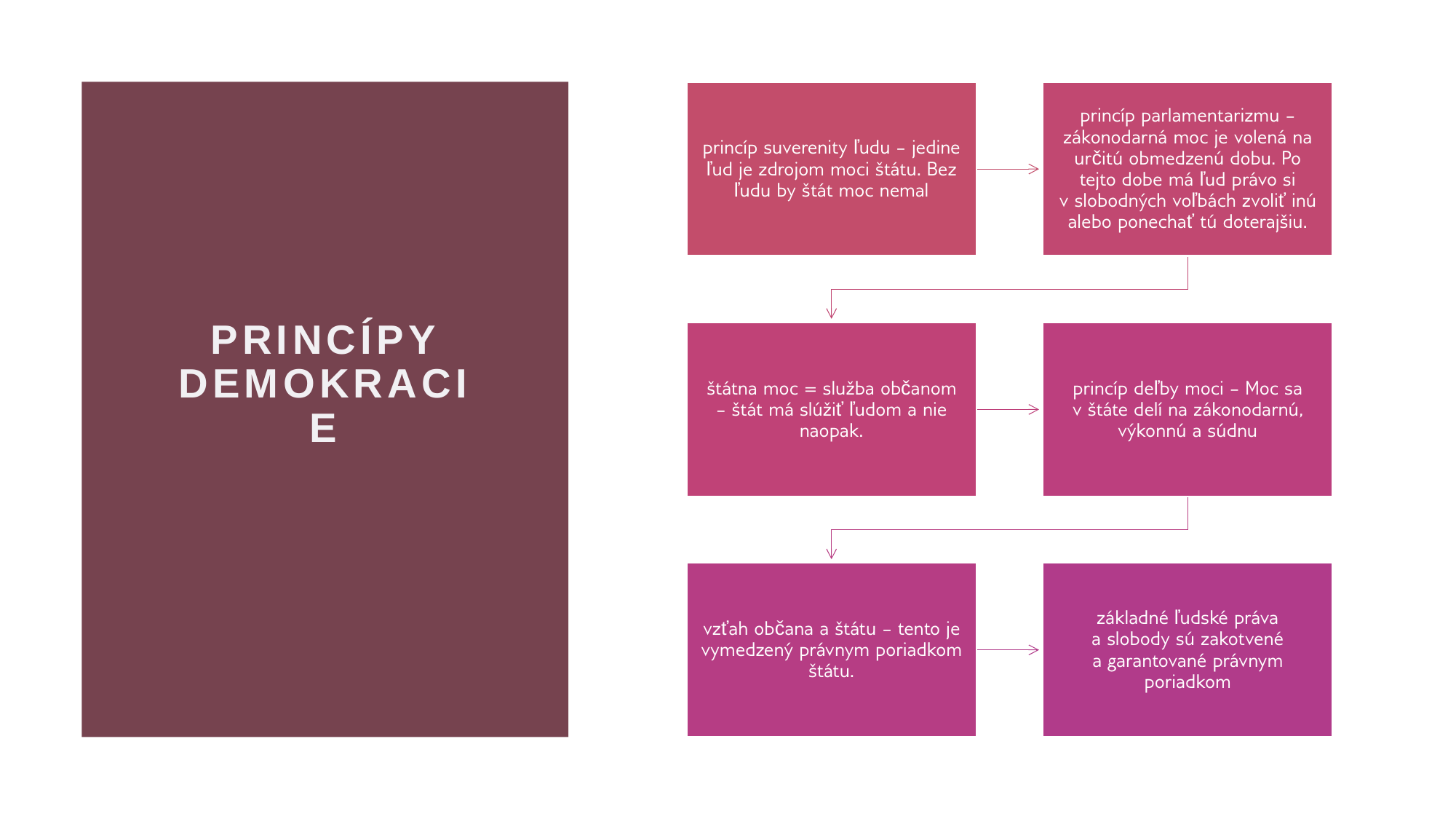

princíp suverenity ľudu – jedine ľud je zdrojom moci štátu. Bez ľudu by štát moc nemal

princíp parlamentarizmu – zákonodarná moc je volená na určitú obmedzenú dobu. Po tejto dobe má ľud právo si v slobodných voľbách zvoliť inú alebo ponechať tú doterajšiu.

štátna moc = služba občanom – štát má slúžiť ľudom a nie naopak.

princíp deľby moci – Moc sa v štáte delí na zákonodarnú, výkonnú a súdnu

vzťah občana a štátu – tento je vymedzený právnym poriadkom štátu.
základné ľudské práva a slobody sú zakotvené a garantované právnym poriadkom
# Princípy demokracie